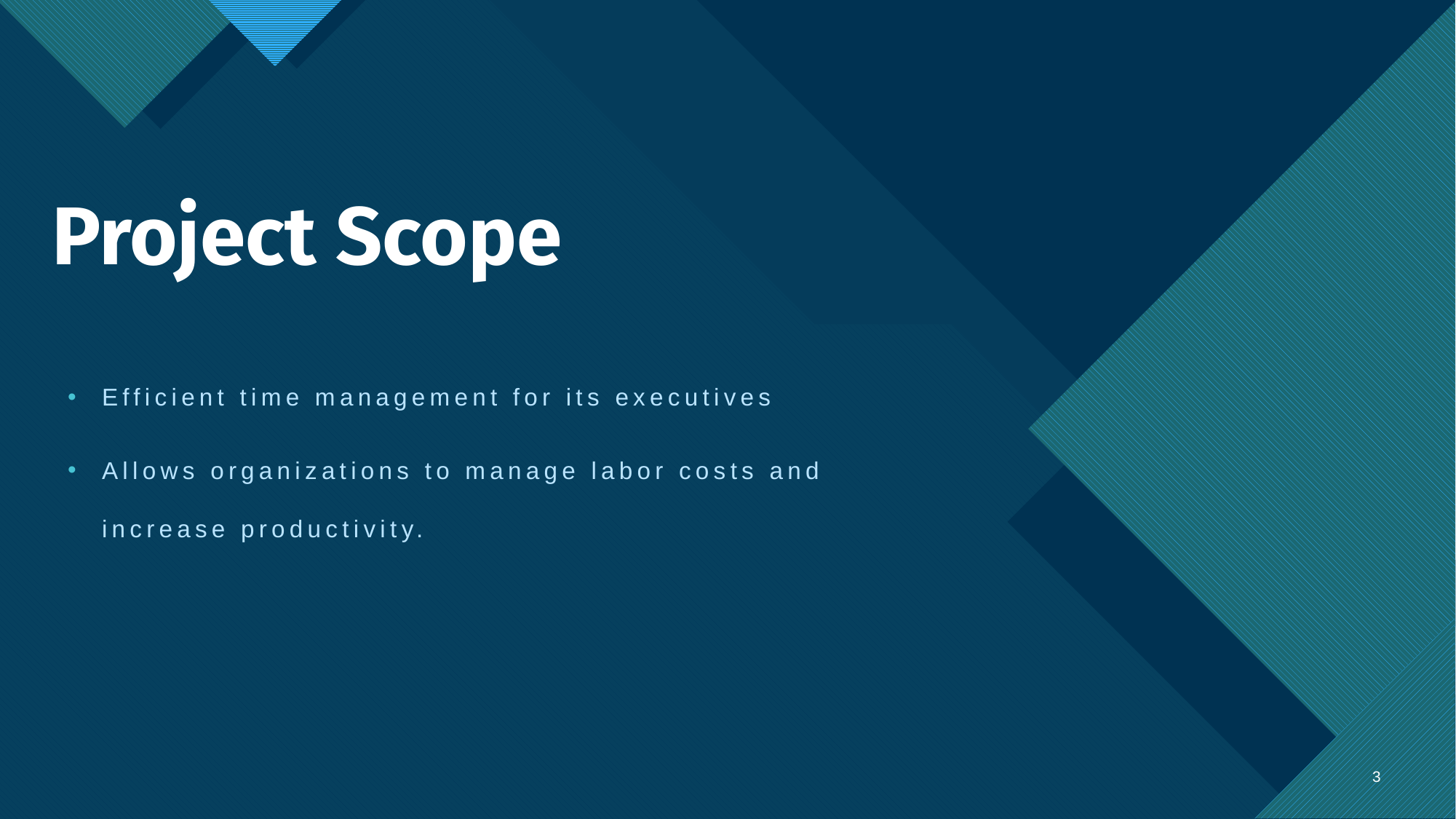

# Project Scope
Efficient time management for its executives
Allows organizations to manage labor costs and increase productivity.
3